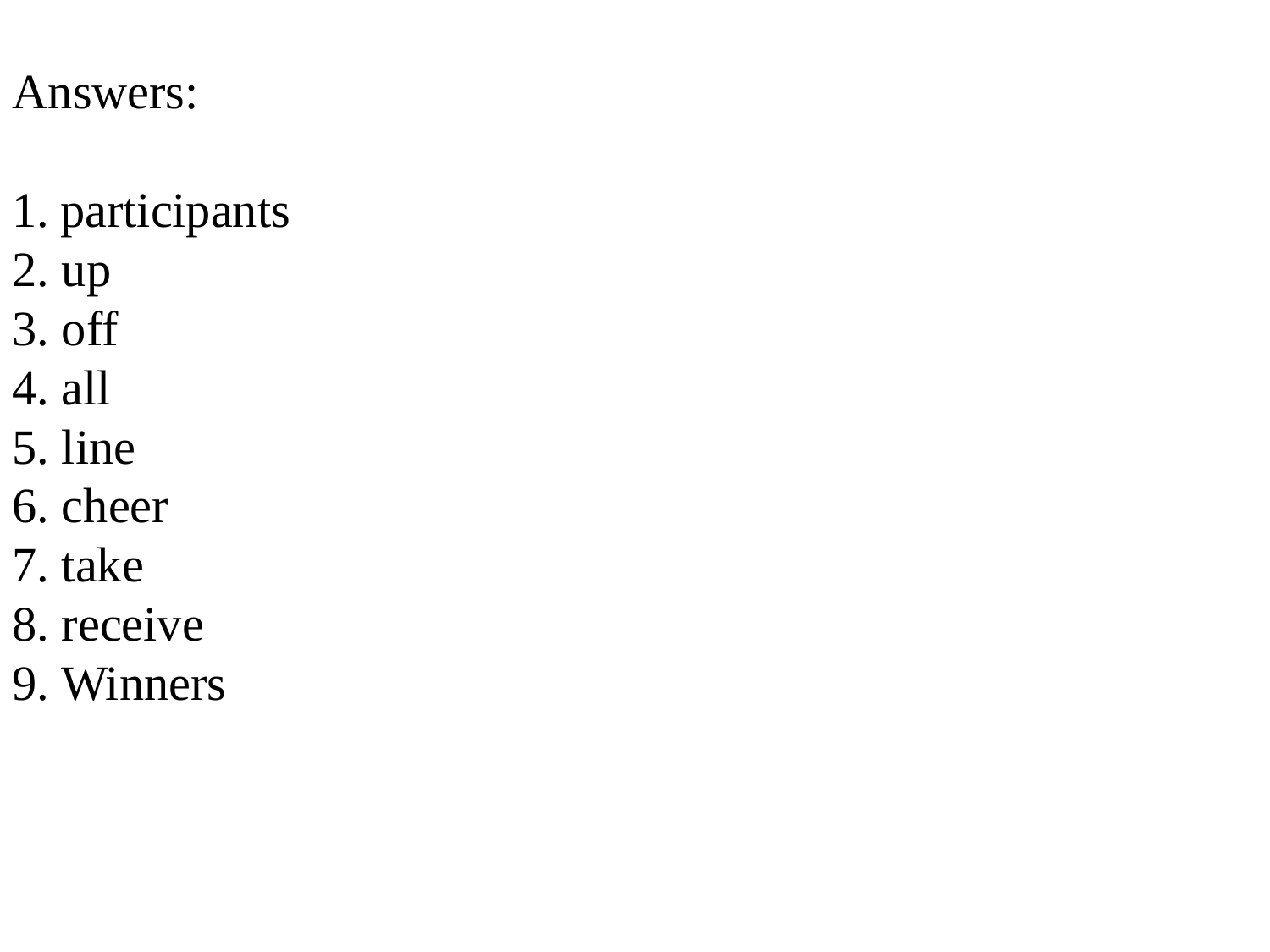

Answers:

participants
2. up
3. off
4. all
5. line
6. cheer
7. take
8. receive
9. Winners